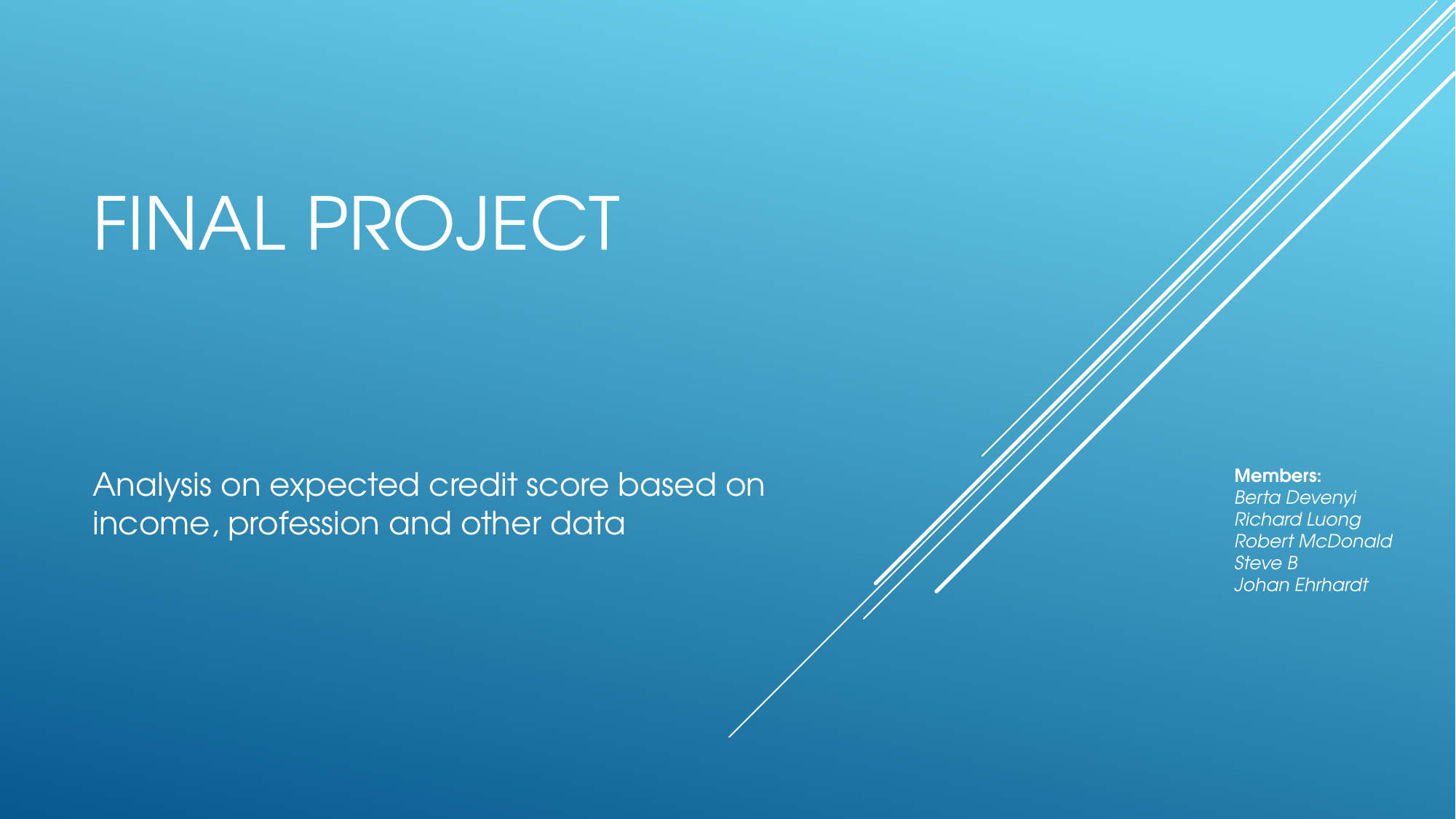

# Final project
Analysis on expected credit score based on income, profession and other data
Members:
Berta Devenyi
Richard Luong
Robert McDonald
Steve B
Johan Ehrhardt